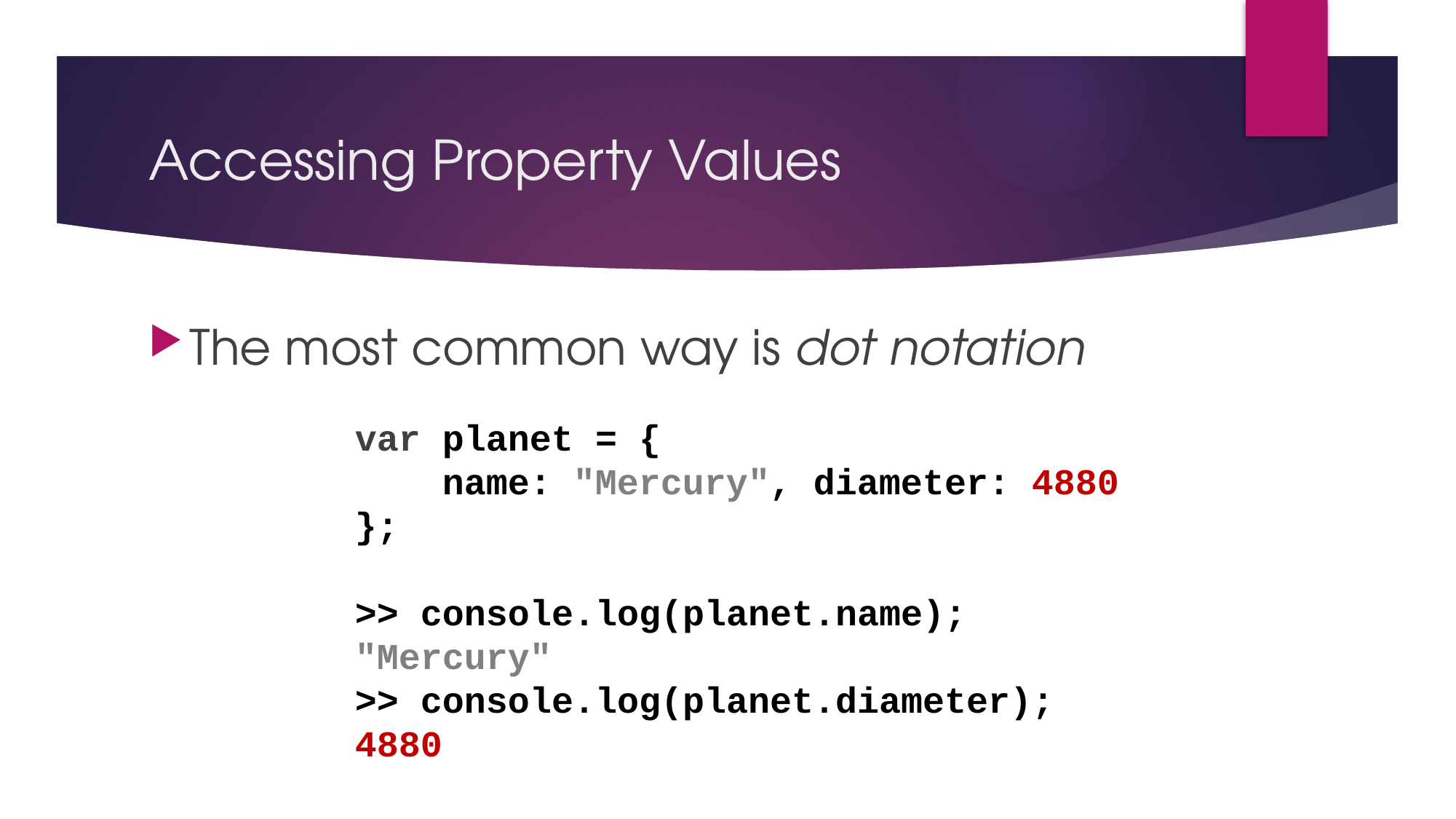

# Accessing Property Values
The most common way is dot notation
var planet = {
    name: "Mercury", diameter: 4880
};

>> console.log(planet.name);
"Mercury"
>> console.log(planet.diameter);
4880